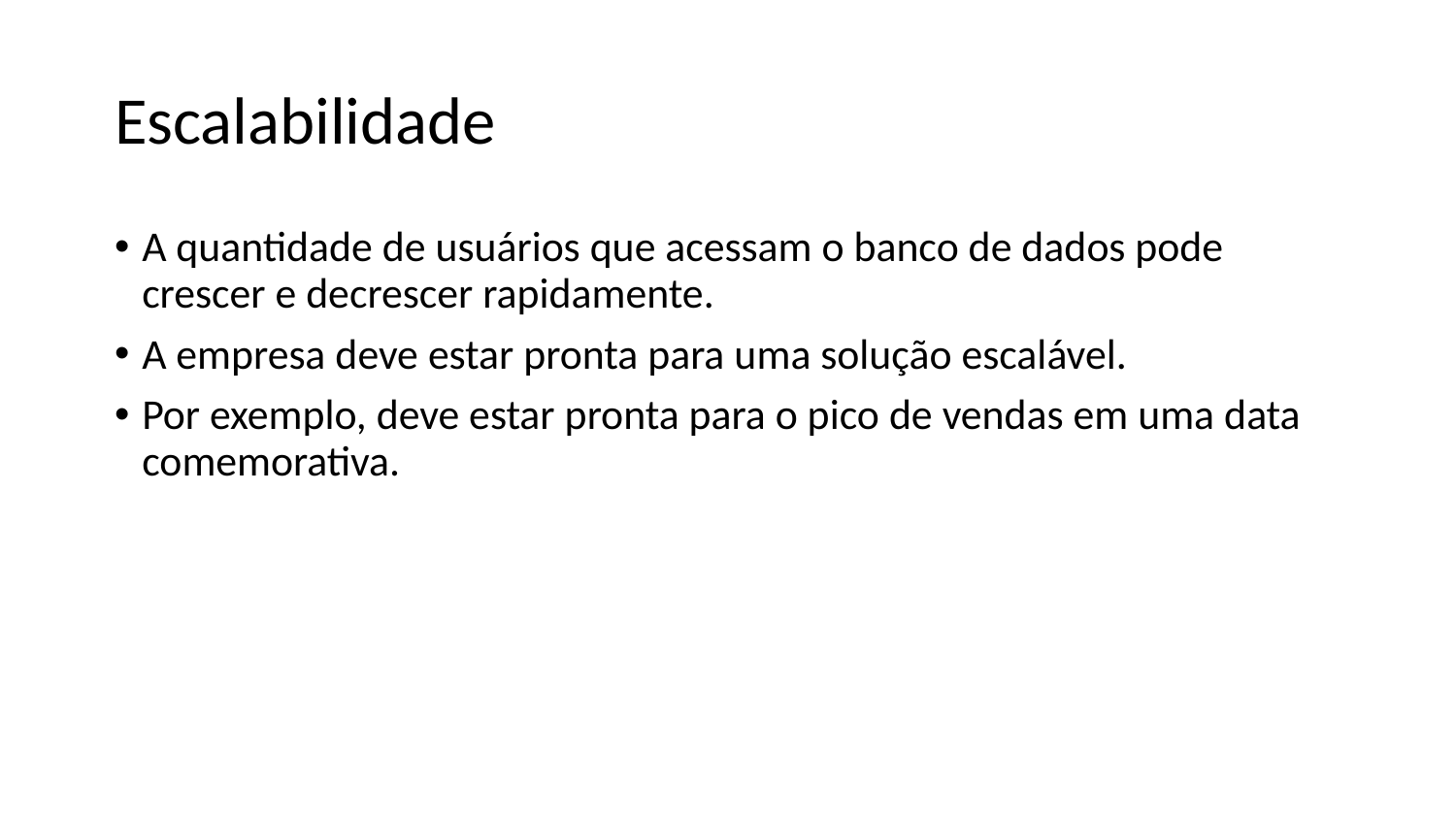

# Escalabilidade
A quantidade de usuários que acessam o banco de dados pode crescer e decrescer rapidamente.
A empresa deve estar pronta para uma solução escalável.
Por exemplo, deve estar pronta para o pico de vendas em uma data comemorativa.